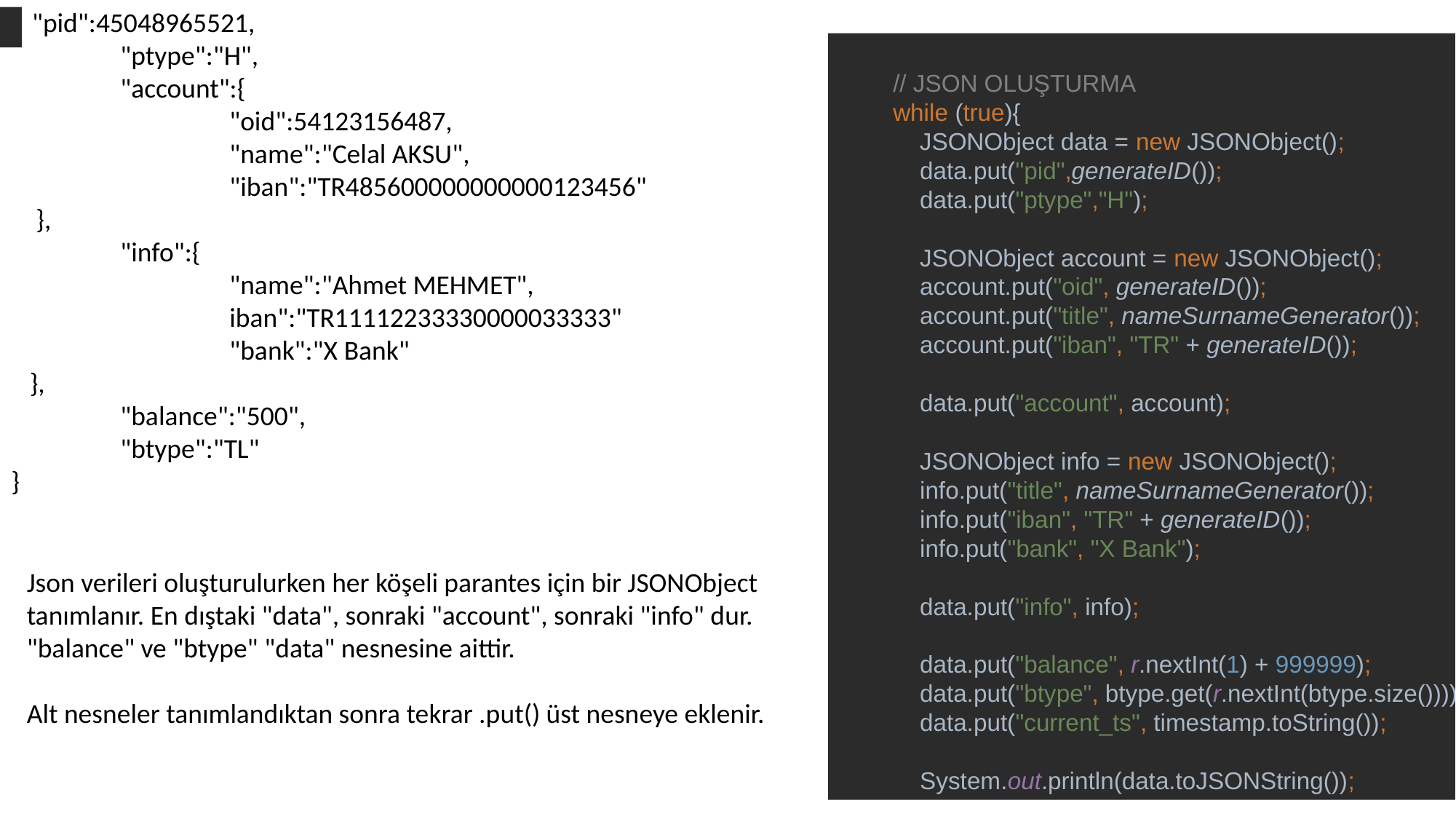

{  "pid":45048965521,
	"ptype":"H",
	"account":{
		"oid":54123156487,
		"name":"Celal AKSU",    				"iban":"TR485600000000000123456"
    },
	"info":{
		"name":"Ahmet MEHMET",    			iban":"TR11112233330000033333"    			"bank":"X Bank"
   },
	"balance":"500",
	"btype":"TL"
}

        // JSON OLUŞTURMA
        while (true){
            JSONObject data = new JSONObject();
            data.put("pid",generateID());
            data.put("ptype","H");
            JSONObject account = new JSONObject();
            account.put("oid", generateID());
            account.put("title", nameSurnameGenerator());
            account.put("iban", "TR" + generateID());
            data.put("account", account);
            JSONObject info = new JSONObject();
            info.put("title", nameSurnameGenerator());
            info.put("iban", "TR" + generateID());
            info.put("bank", "X Bank");
            data.put("info", info);
            data.put("balance", r.nextInt(1) + 999999);
            data.put("btype", btype.get(r.nextInt(btype.size())));
            data.put("current_ts", timestamp.toString());
            System.out.println(data.toJSONString());
Json verileri oluşturulurken her köşeli parantes için bir JSONObject
tanımlanır. En dıştaki "data", sonraki "account", sonraki "info" dur.
"balance" ve "btype" "data" nesnesine aittir.

Alt nesneler tanımlandıktan sonra tekrar .put() üst nesneye eklenir.